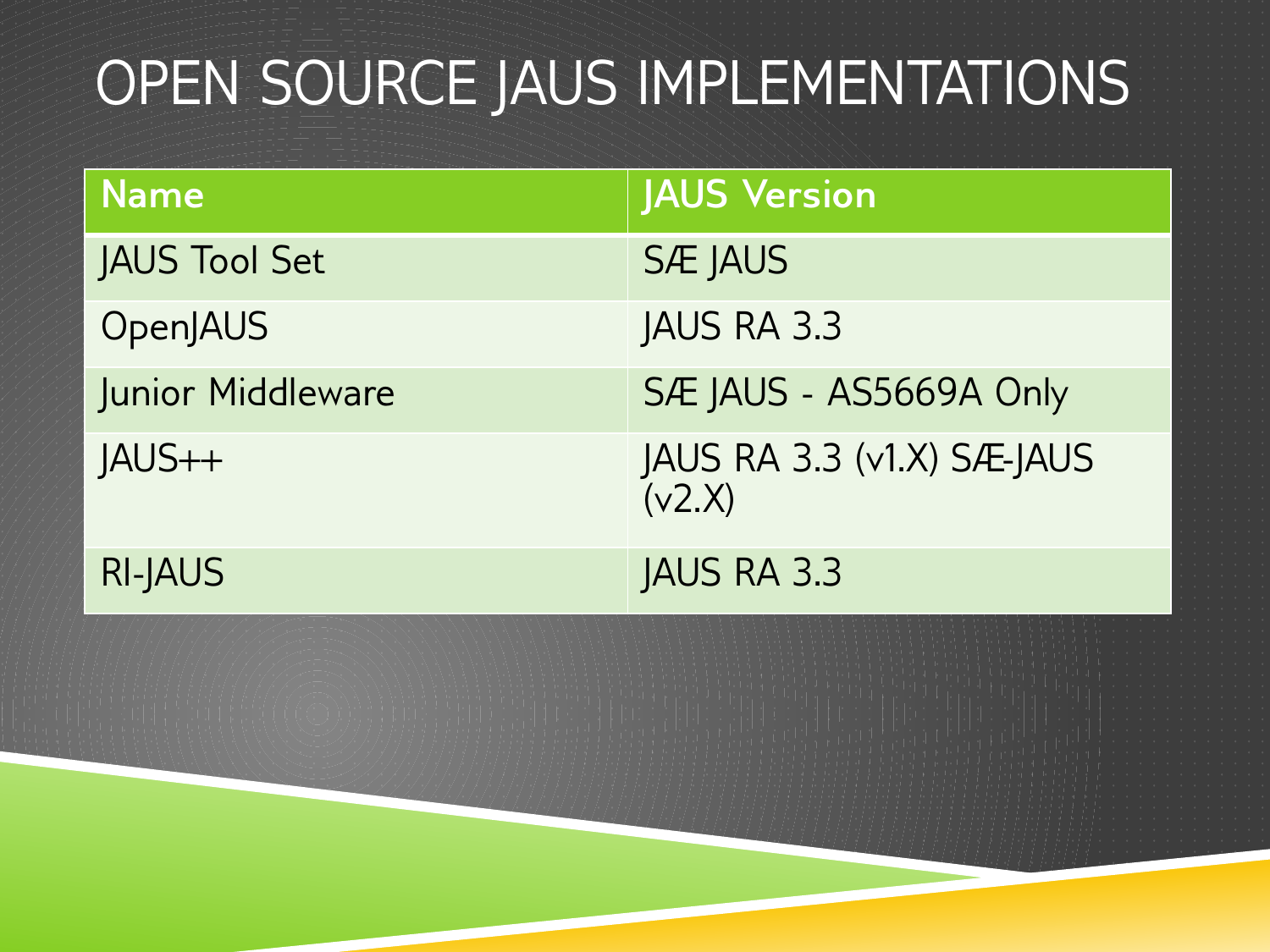

# Open source JAUS Implementations
| Name | JAUS Version |
| --- | --- |
| JAUS Tool Set | SAE JAUS |
| OpenJAUS | JAUS RA 3.3 |
| Junior Middleware | SAE JAUS - AS5669A Only |
| JAUS++ | JAUS RA 3.3 (v1.X) SAE-JAUS (v2.X) |
| RI-JAUS | JAUS RA 3.3 |